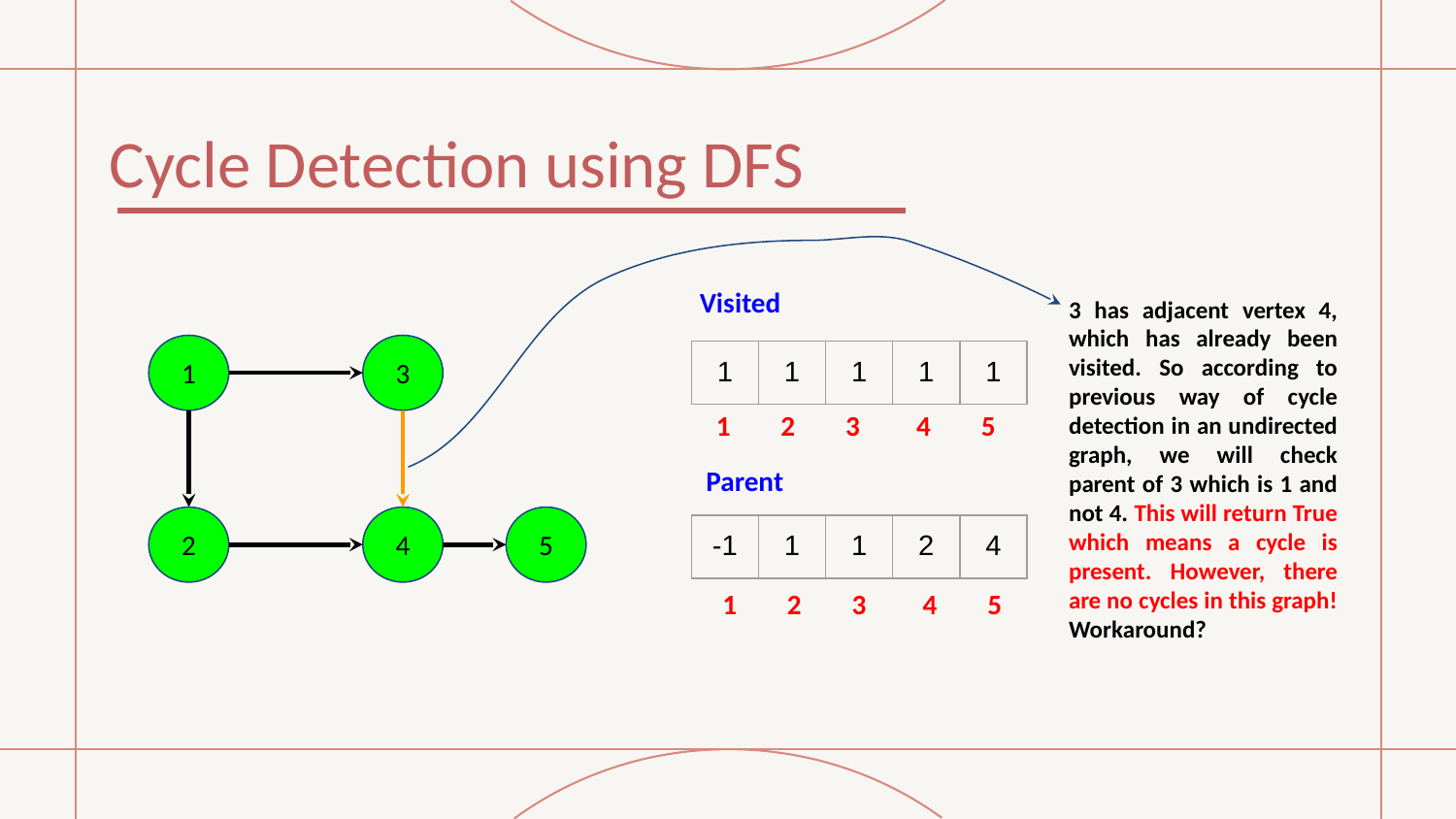

# Cycle Detection using DFS

Visited
3 has adjacent vertex 4, which has already been visited. So according to previous way of cycle detection in an undirected graph, we will check parent of 3 which is 1 and not 4. This will return True which means a cycle is present. However, there are no cycles in this graph! Workaround?
1
3
| 1 | 1 | 1 | 1 | 1 |
| --- | --- | --- | --- | --- |
       1        2        3         4        5

Parent
2
4
5
| -1 | 1 | 1 | 2 | 4 |
| --- | --- | --- | --- | --- |
       1        2        3         4        5